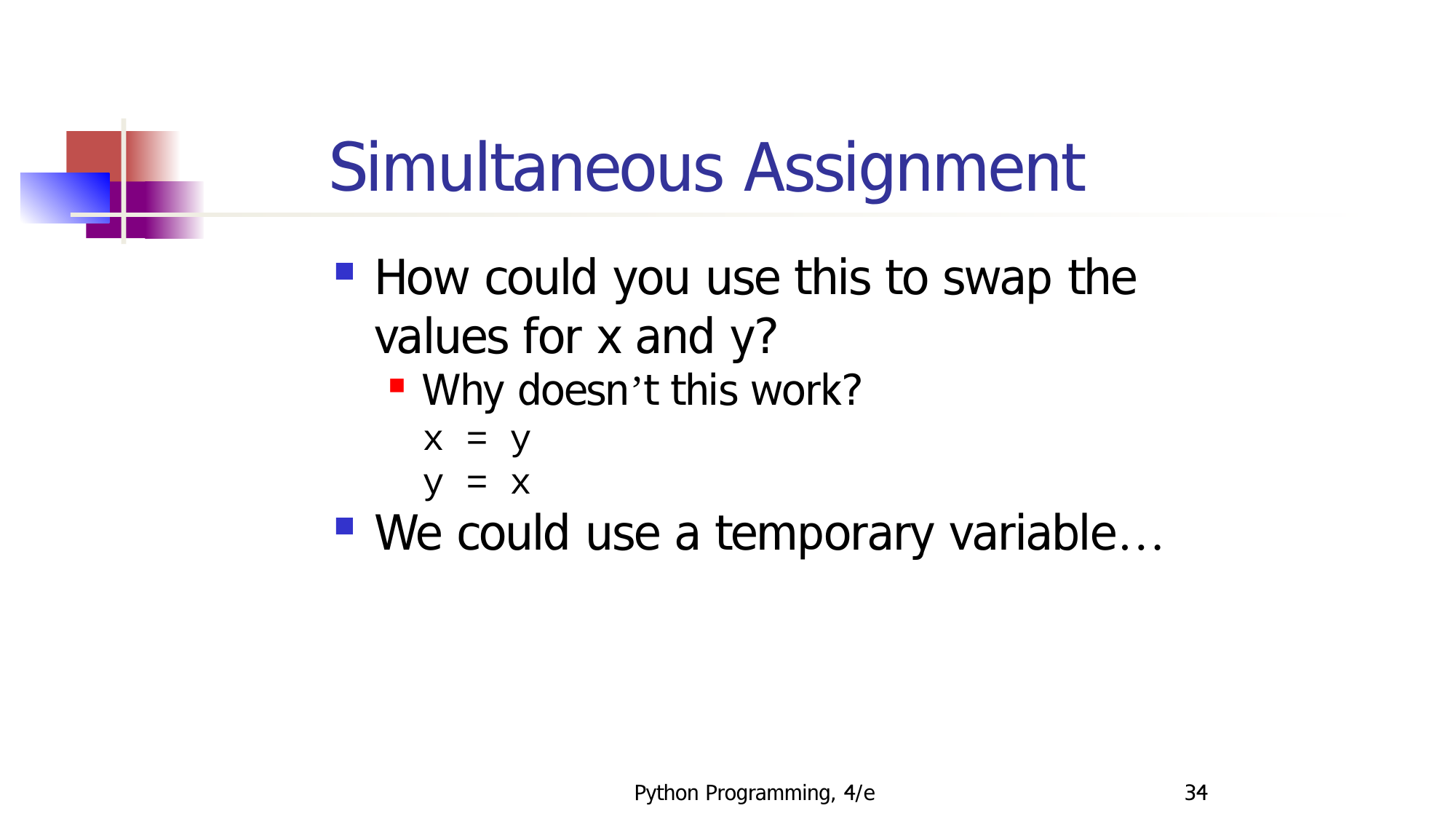

Simultaneous Assignment
How could you use this to swap the values for x and y?
Why doesn’t this work?
x = y
y = x
We could use a temporary variable…
Python Programming, 4/e
34